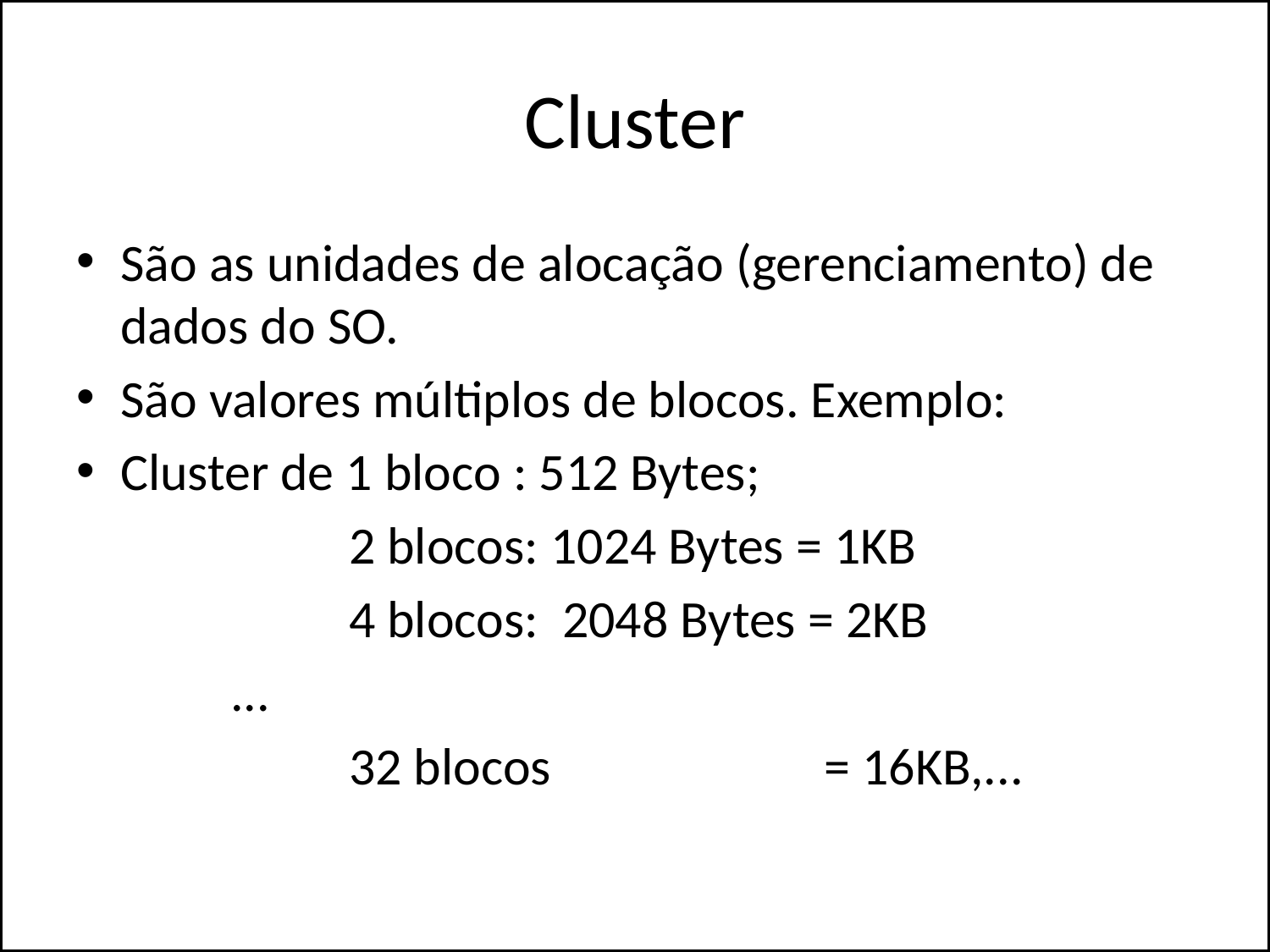

# Cluster
São as unidades de alocação (gerenciamento) de dados do SO.
São valores múltiplos de blocos. Exemplo:
Cluster de 1 bloco : 512 Bytes;
                       2 blocos: 1024 Bytes = 1KB
                       4 blocos:  2048 Bytes = 2KB
             ...
                       32 blocos                       = 16KB,...